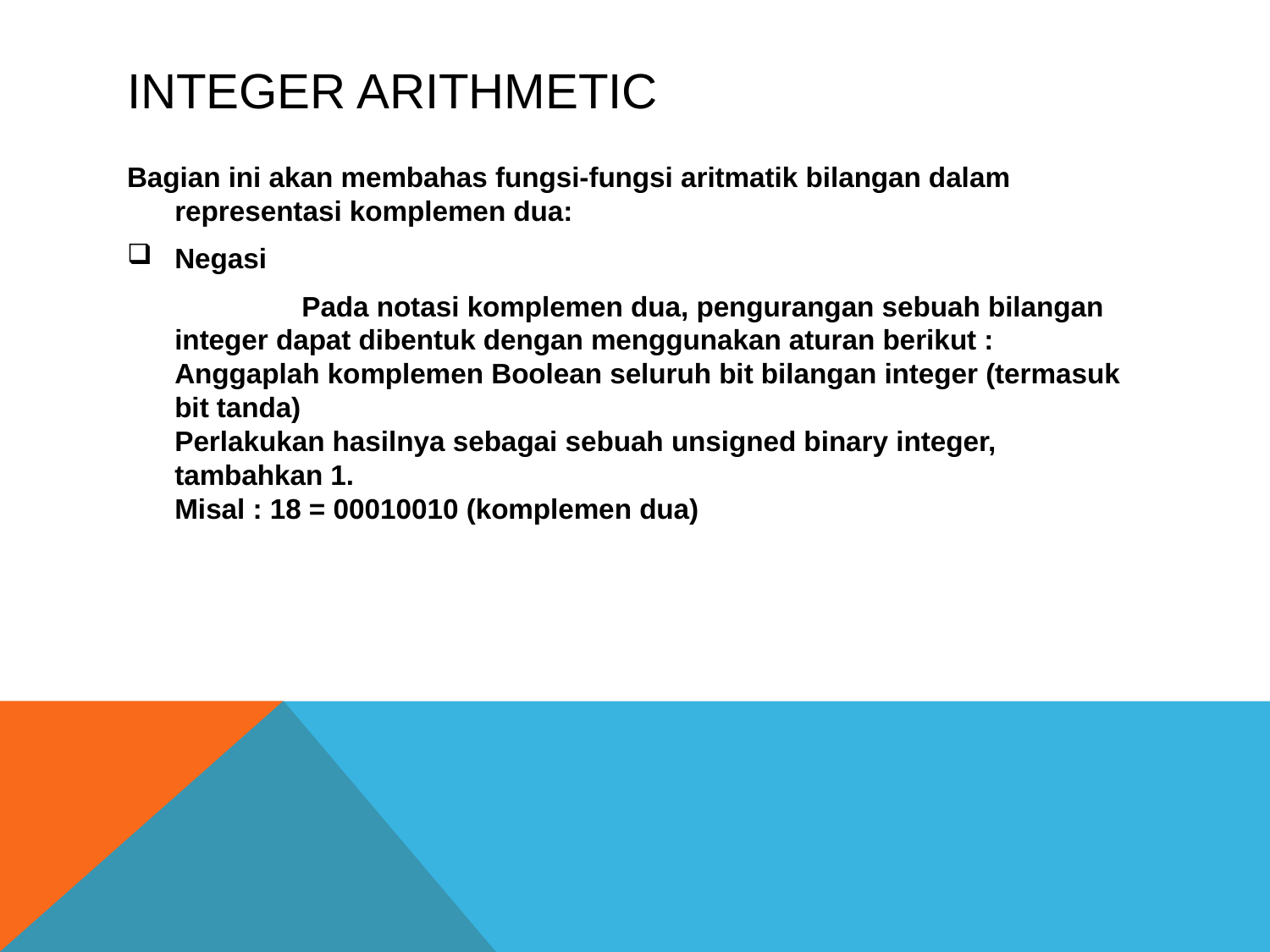

# INTEGER ARITHMETIC
Bagian ini akan membahas fungsi-fungsi aritmatik bilangan dalam representasi komplemen dua:
Negasi
		Pada notasi komplemen dua, pengurangan sebuah bilangan integer dapat dibentuk dengan menggunakan aturan berikut : Anggaplah komplemen Boolean seluruh bit bilangan integer (termasuk bit tanda)
Perlakukan hasilnya sebagai sebuah unsigned binary integer, tambahkan 1.
Misal : 18 = 00010010 (komplemen dua)